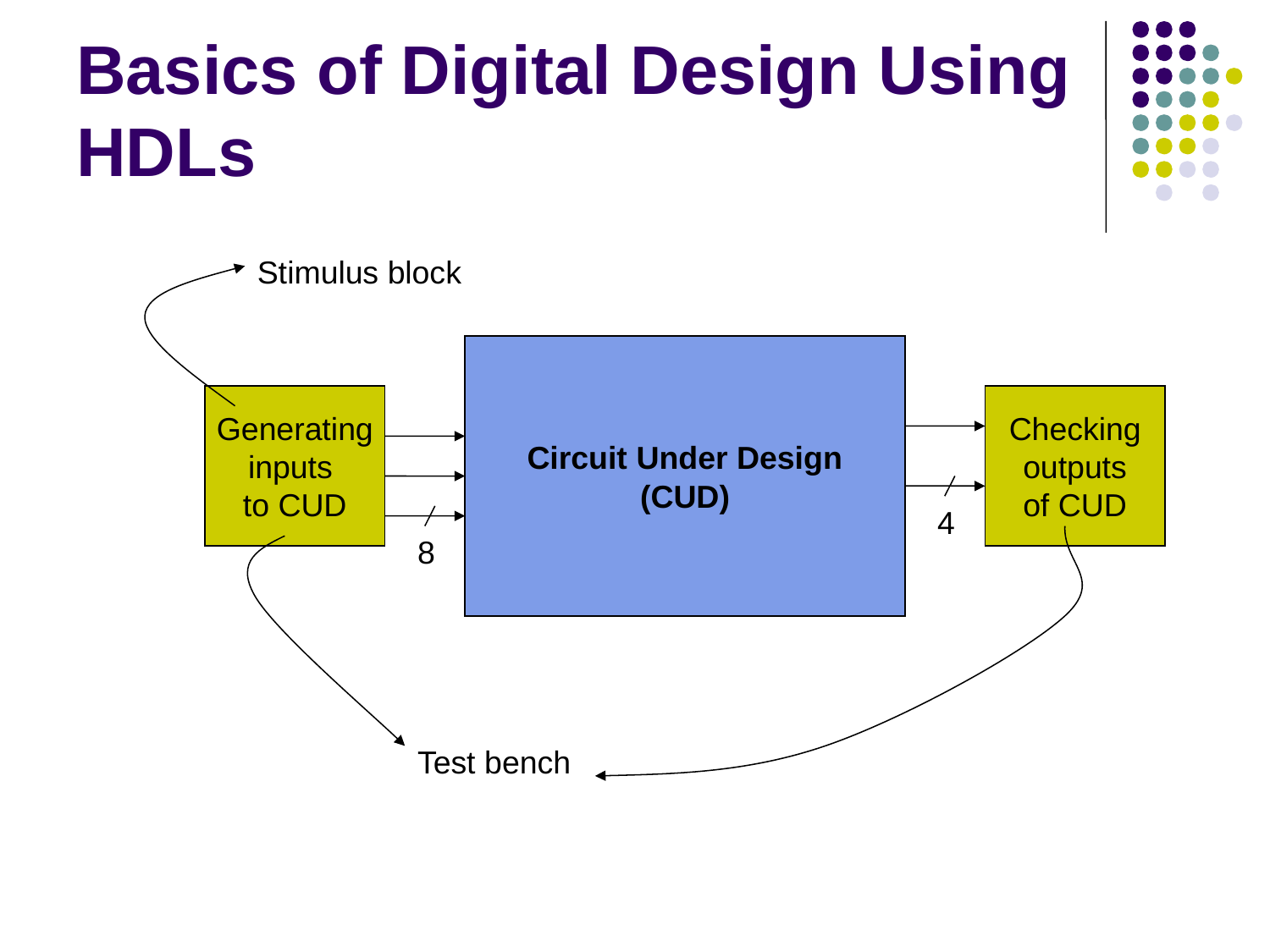

# Basics of Digital Design Using HDLs
Stimulus block

Circuit Under Design
(CUD)
Generating
inputs
to CUD
Checking
outputs
of CUD

4

8

Test bench